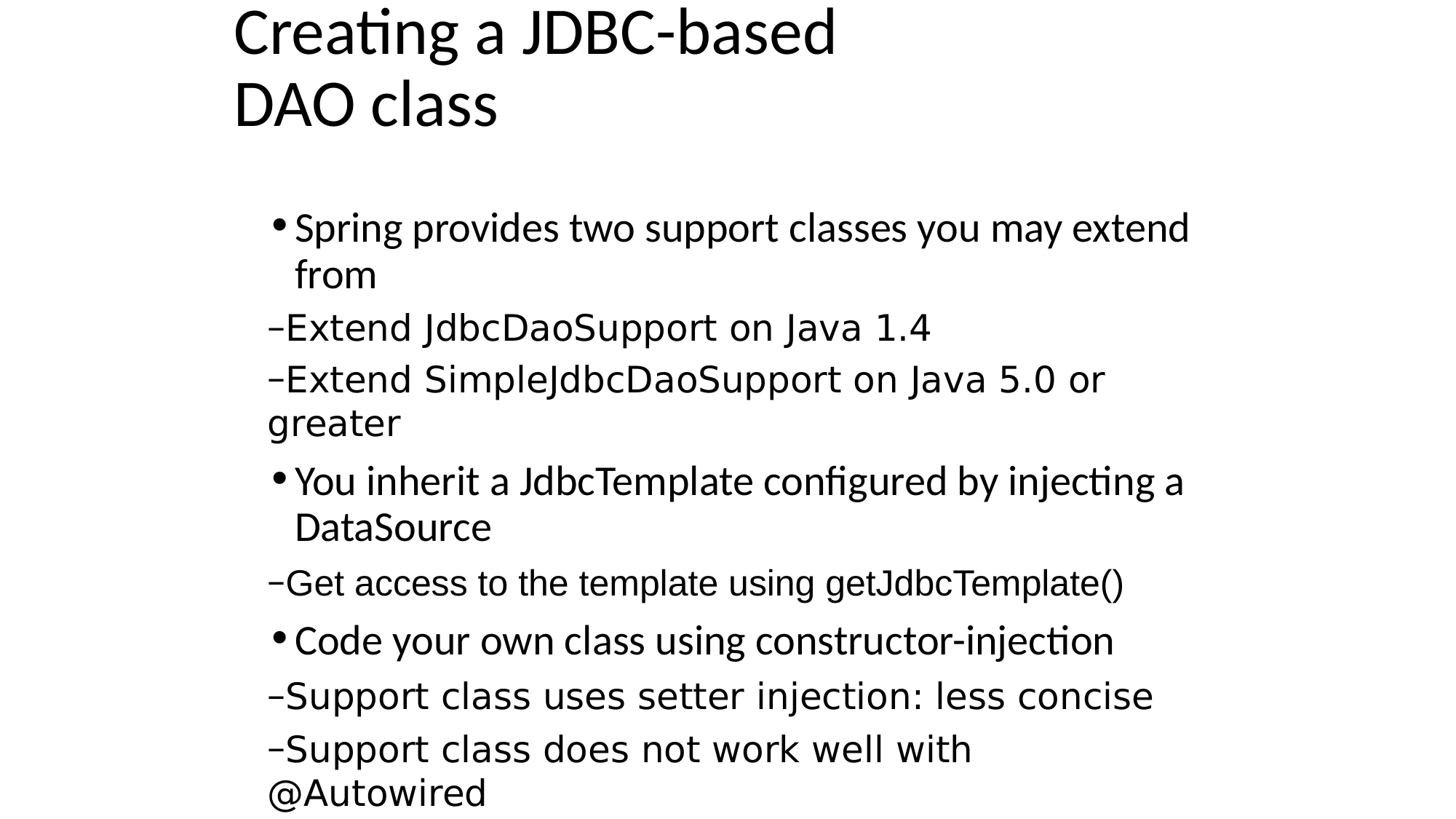

Creating a JDBC-based DAO class
Spring provides two support classes you may extend from
Extend JdbcDaoSupport on Java 1.4
Extend SimpleJdbcDaoSupport on Java 5.0 or greater
You inherit a JdbcTemplate configured by injecting a DataSource
Get access to the template using getJdbcTemplate()
Code your own class using constructor-injection
Support class uses setter injection: less concise
Support class does not work well with @Autowired